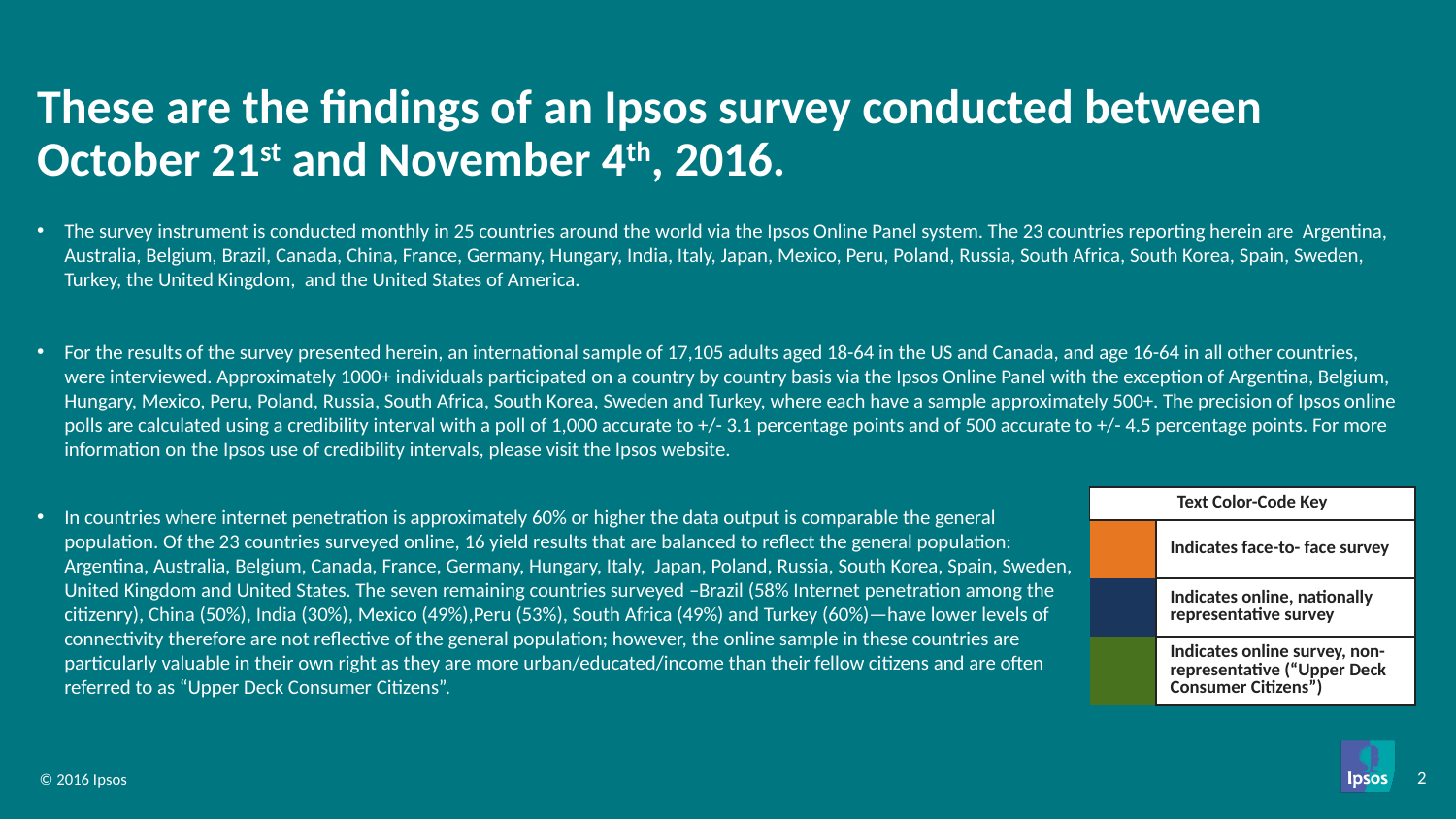

# These are the findings of an Ipsos survey conducted between October 21st and November 4th, 2016.
The survey instrument is conducted monthly in 25 countries around the world via the Ipsos Online Panel system. The 23 countries reporting herein are  Argentina, Australia, Belgium, Brazil, Canada, China, France, Germany, Hungary, India, Italy, Japan, Mexico, Peru, Poland, Russia, South Africa, South Korea, Spain, Sweden, Turkey, the United Kingdom,  and the United States of America.

For the results of the survey presented herein, an international sample of 17,105 adults aged 18-64 in the US and Canada, and age 16-64 in all other countries, were interviewed. Approximately 1000+ individuals participated on a country by country basis via the Ipsos Online Panel with the exception of Argentina, Belgium, Hungary, Mexico, Peru, Poland, Russia, South Africa, South Korea, Sweden and Turkey, where each have a sample approximately 500+. The precision of Ipsos online polls are calculated using a credibility interval with a poll of 1,000 accurate to +/- 3.1 percentage points and of 500 accurate to +/- 4.5 percentage points. For more information on the Ipsos use of credibility intervals, please visit the Ipsos website.

In countries where internet penetration is approximately 60% or higher the data output is comparable the general population. Of the 23 countries surveyed online, 16 yield results that are balanced to reflect the general population: Argentina, Australia, Belgium, Canada, France, Germany, Hungary, Italy,  Japan, Poland, Russia, South Korea, Spain, Sweden, United Kingdom and United States. The seven remaining countries surveyed –Brazil (58% Internet penetration among the citizenry), China (50%), India (30%), Mexico (49%),Peru (53%), South Africa (49%) and Turkey (60%)—have lower levels of connectivity therefore are not reflective of the general population; however, the online sample in these countries are particularly valuable in their own right as they are more urban/educated/income than their fellow citizens and are often referred to as “Upper Deck Consumer Citizens”.
| Text Color-Code Key |  |
| --- | --- |
|  | Indicates face-to- face survey |
|  | Indicates online, nationally representative survey |
|  | Indicates online survey, non-representative (“Upper Deck Consumer Citizens”) |